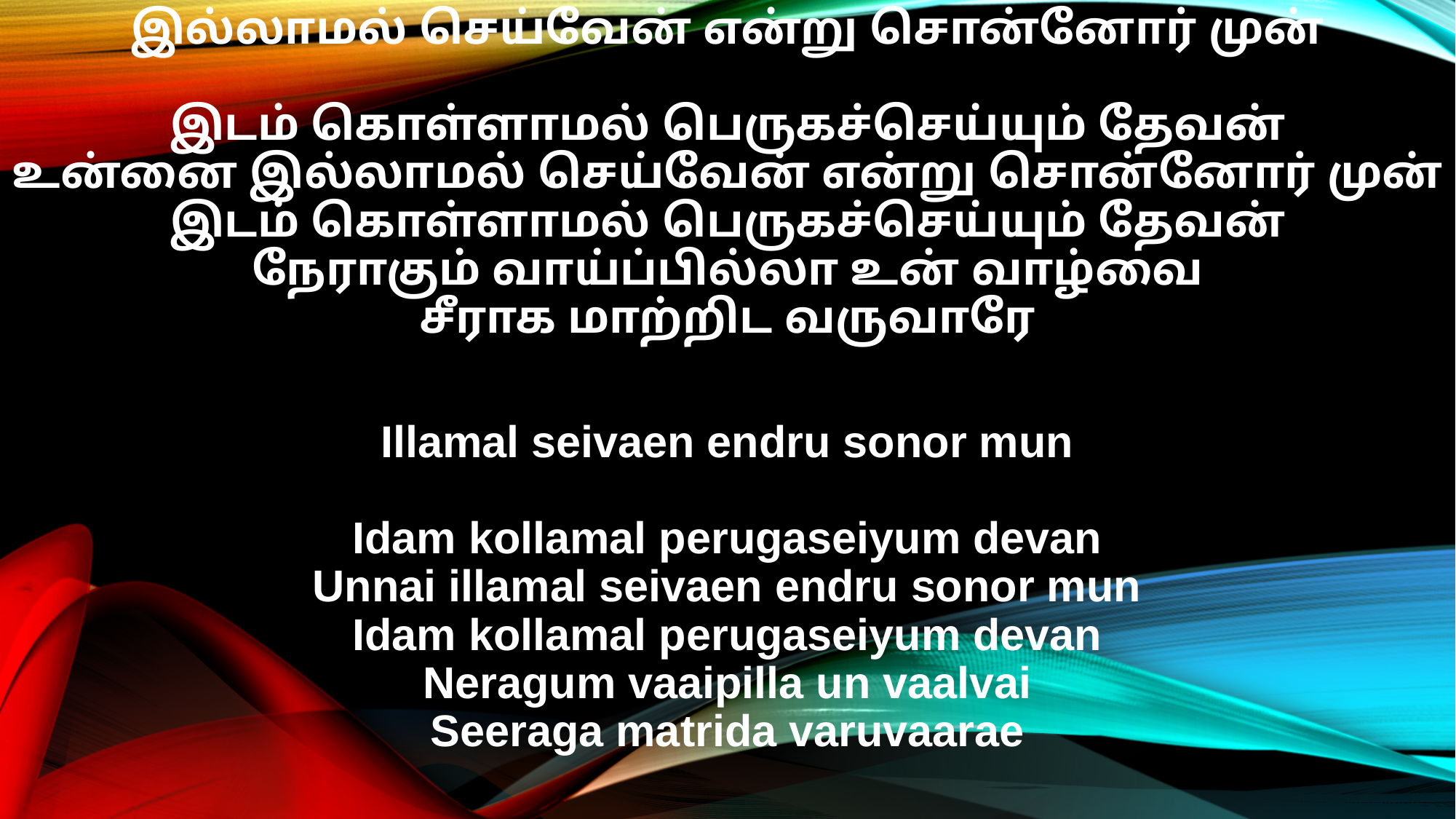

இல்லாமல் செய்வேன் என்று சொன்னோர் முன்
இடம் கொள்ளாமல் பெருகச்செய்யும் தேவன்
உன்னை இல்லாமல் செய்வேன் என்று சொன்னோர் முன்
இடம் கொள்ளாமல் பெருகச்செய்யும் தேவன்
நேராகும் வாய்ப்பில்லா உன் வாழ்வை
சீராக மாற்றிட வருவாரே

Illamal seivaen endru sonor mun
Idam kollamal perugaseiyum devan
Unnai illamal seivaen endru sonor mun
Idam kollamal perugaseiyum devan
Neragum vaaipilla un vaalvai
Seeraga matrida varuvaarae